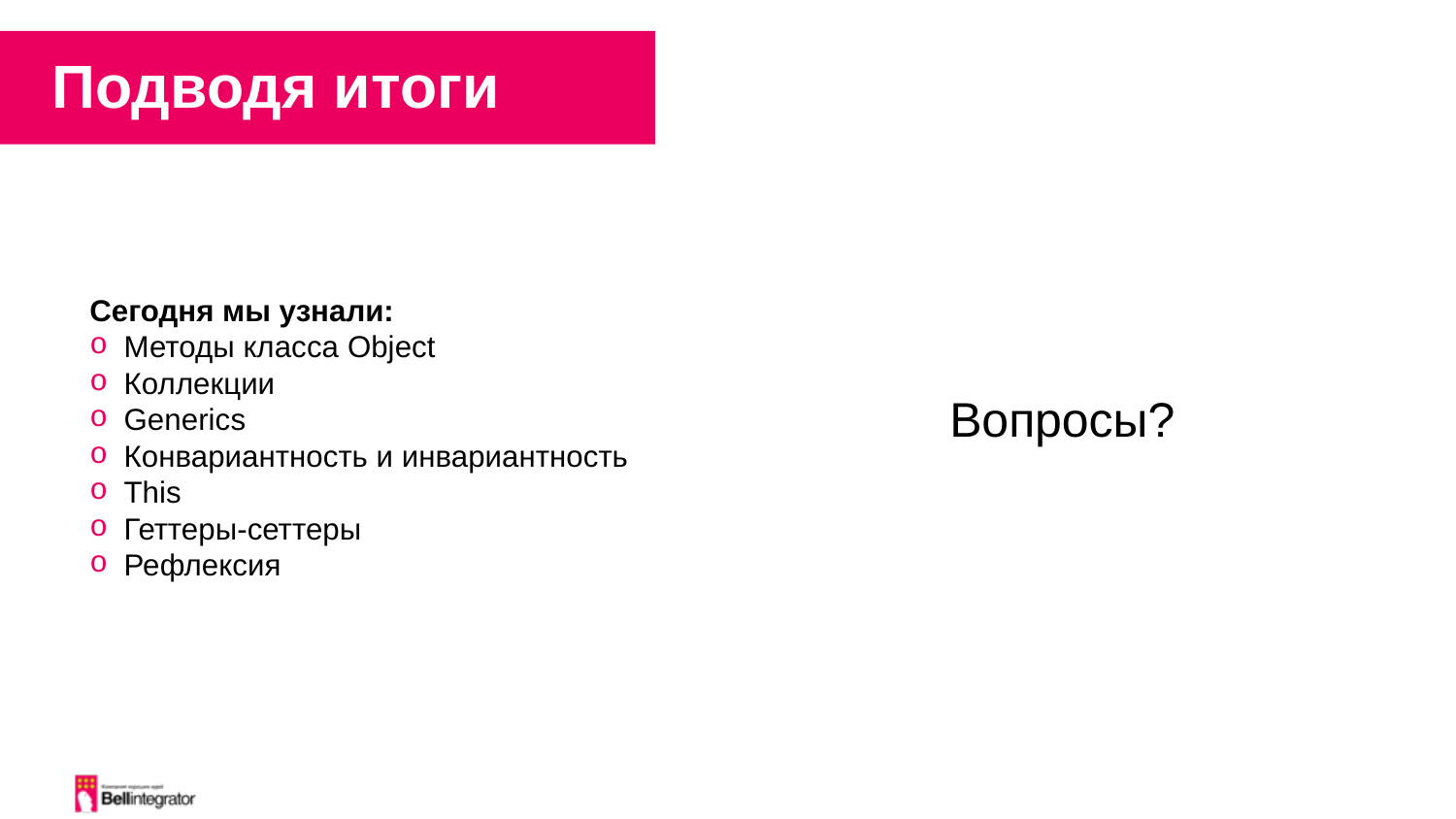

Подводя итоги

Сегодня мы узнали:
Методы класса Object
Коллекции
Generics
Конвариантность и инвариантность
This
Геттеры-сеттеры
Рефлексия
Вопросы?